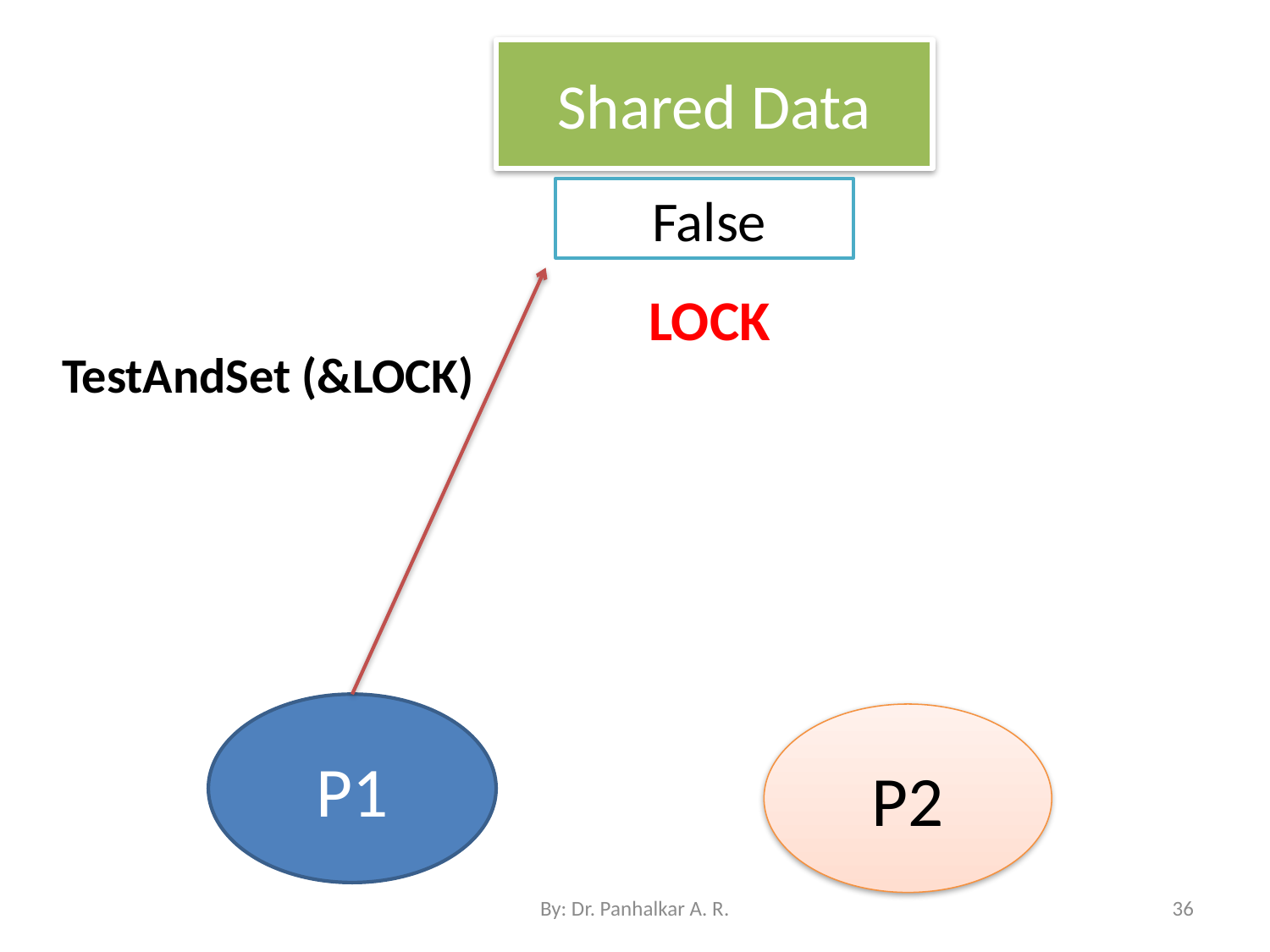

Shared Data

False
LOCK
TestAndSet (&LOCK)
P1
P2
By: Dr. Panhalkar A. R.
36